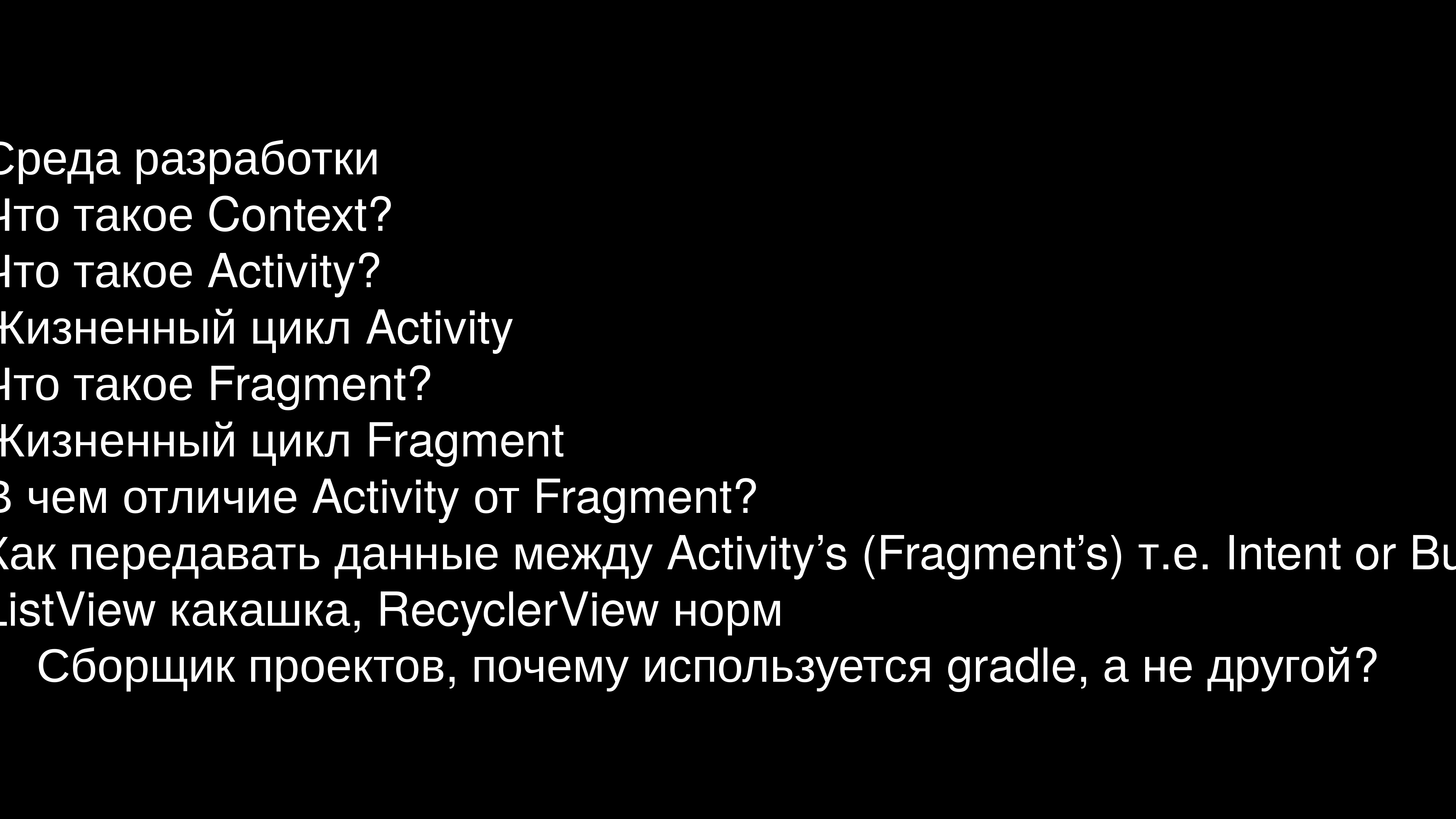

1.	Среда разработки
	2.	Что такое Context?
	3.	Что такое Activity?
	4.	Жизненный цикл Activity
	5.	Что такое Fragment?
	6.	Жизненный цикл Fragment
	7.	В чем отличие Activity от Fragment?
	8.	Как передавать данные между Activity’s (Fragment’s) т.е. Intent or Bundle?
	9.	ListView какашка, RecyclerView норм
	10.	Сборщик проектов, почему используется gradle, а не другой?